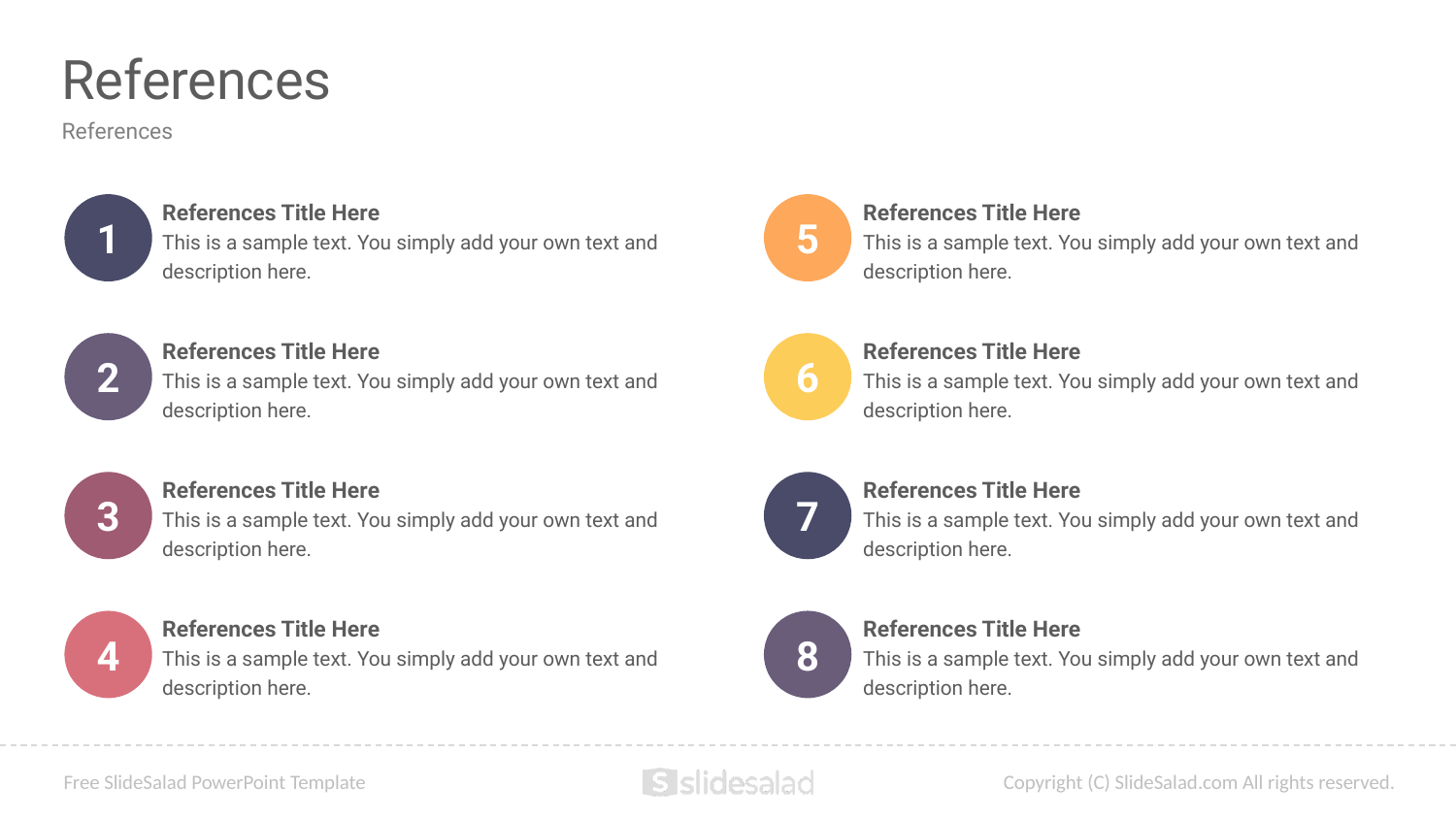

# References
References
References Title Here
This is a sample text. You simply add your own text and description here.
References Title Here
This is a sample text. You simply add your own text and description here.
1
5
References Title Here
This is a sample text. You simply add your own text and description here.
References Title Here
This is a sample text. You simply add your own text and description here.
2
6
References Title Here
This is a sample text. You simply add your own text and description here.
References Title Here
This is a sample text. You simply add your own text and description here.
3
7
References Title Here
This is a sample text. You simply add your own text and description here.
References Title Here
This is a sample text. You simply add your own text and description here.
4
8